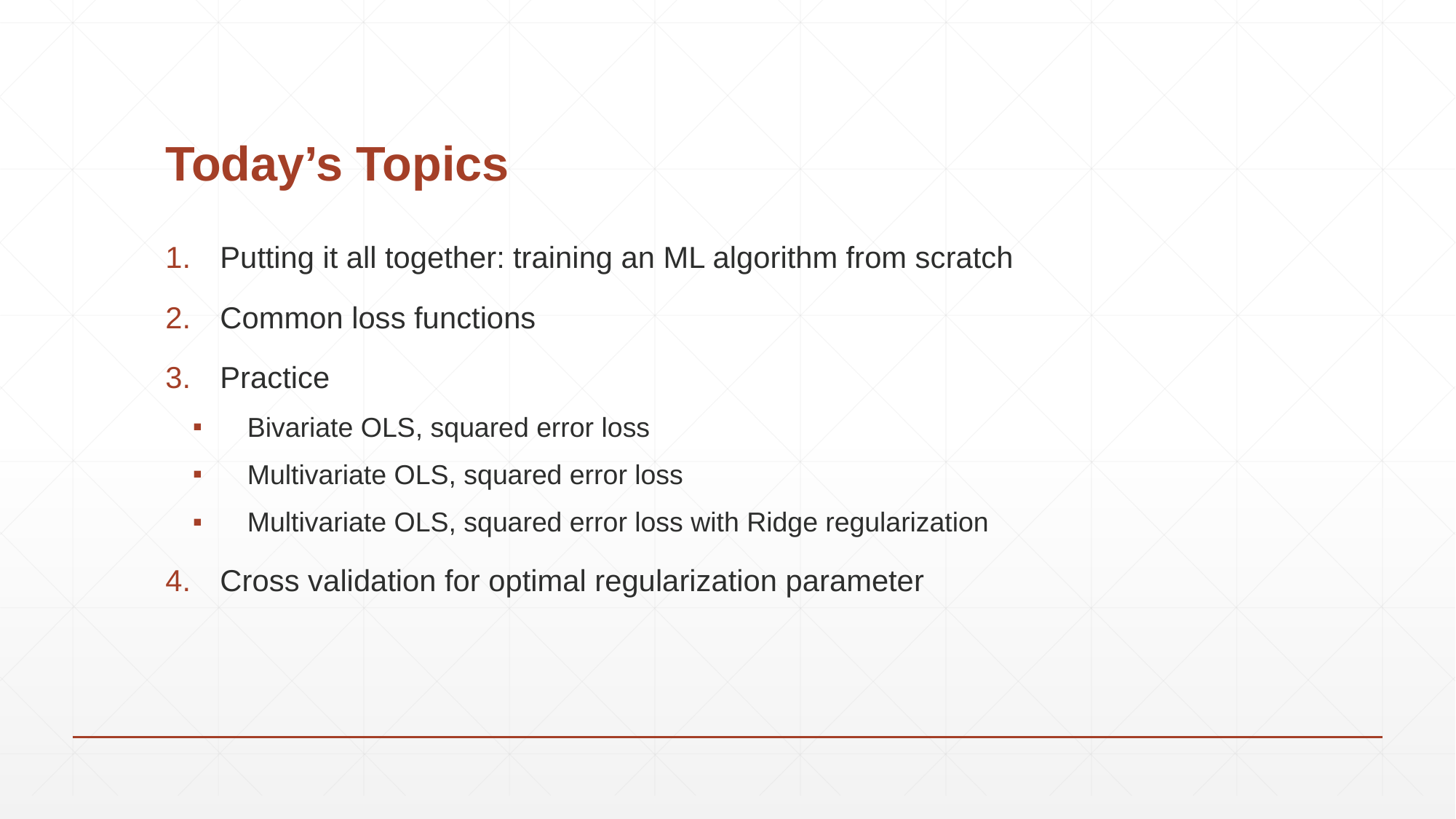

# Today’s Topics
Putting it all together: training an ML algorithm from scratch
Common loss functions
Practice
Bivariate OLS, squared error loss
Multivariate OLS, squared error loss
Multivariate OLS, squared error loss with Ridge regularization
Cross validation for optimal regularization parameter